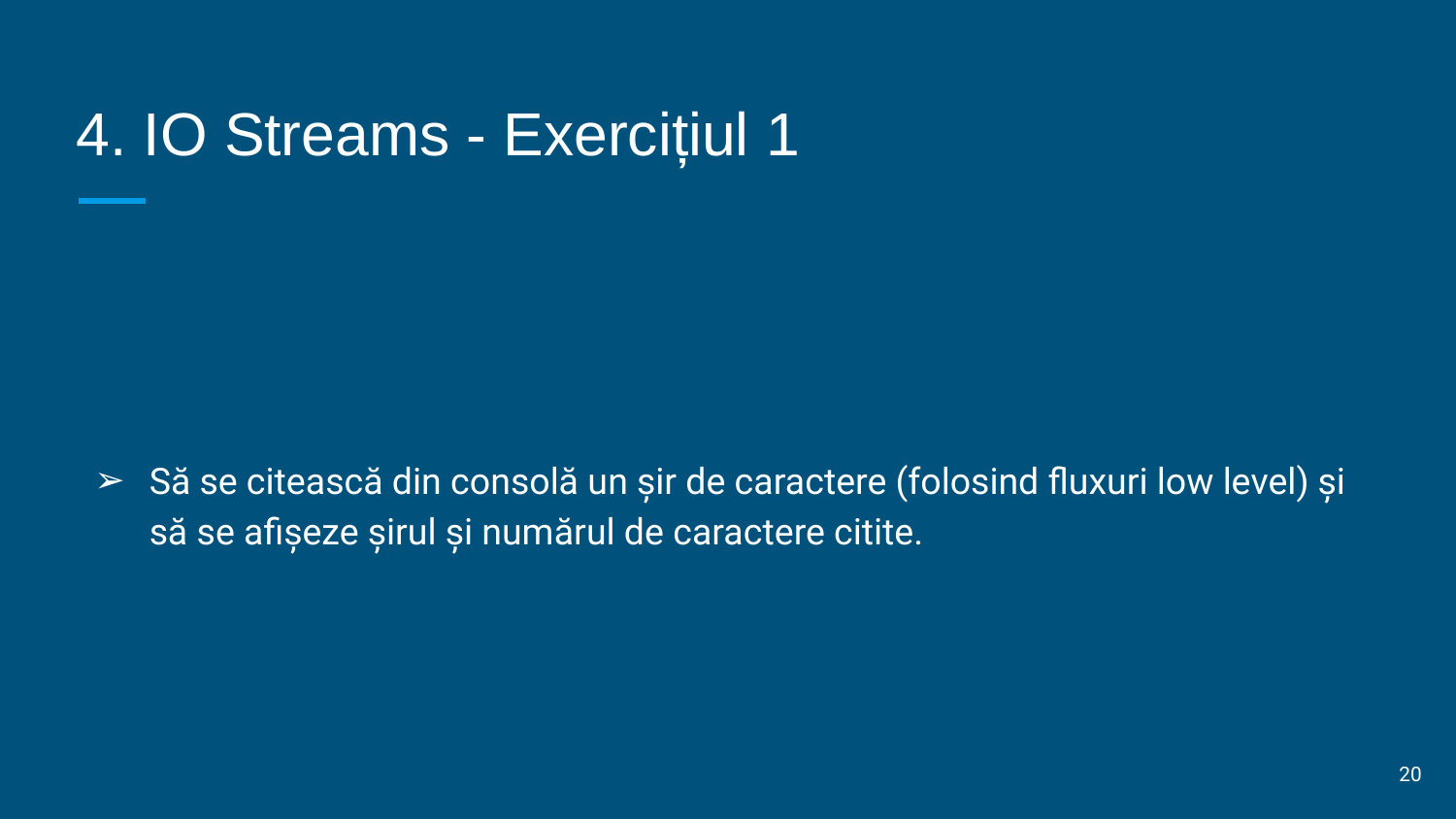

# 4. IO Streams - Exercițiul 1
Să se citească din consolă un șir de caractere (folosind fluxuri low level) și să se afișeze șirul și numărul de caractere citite.
20